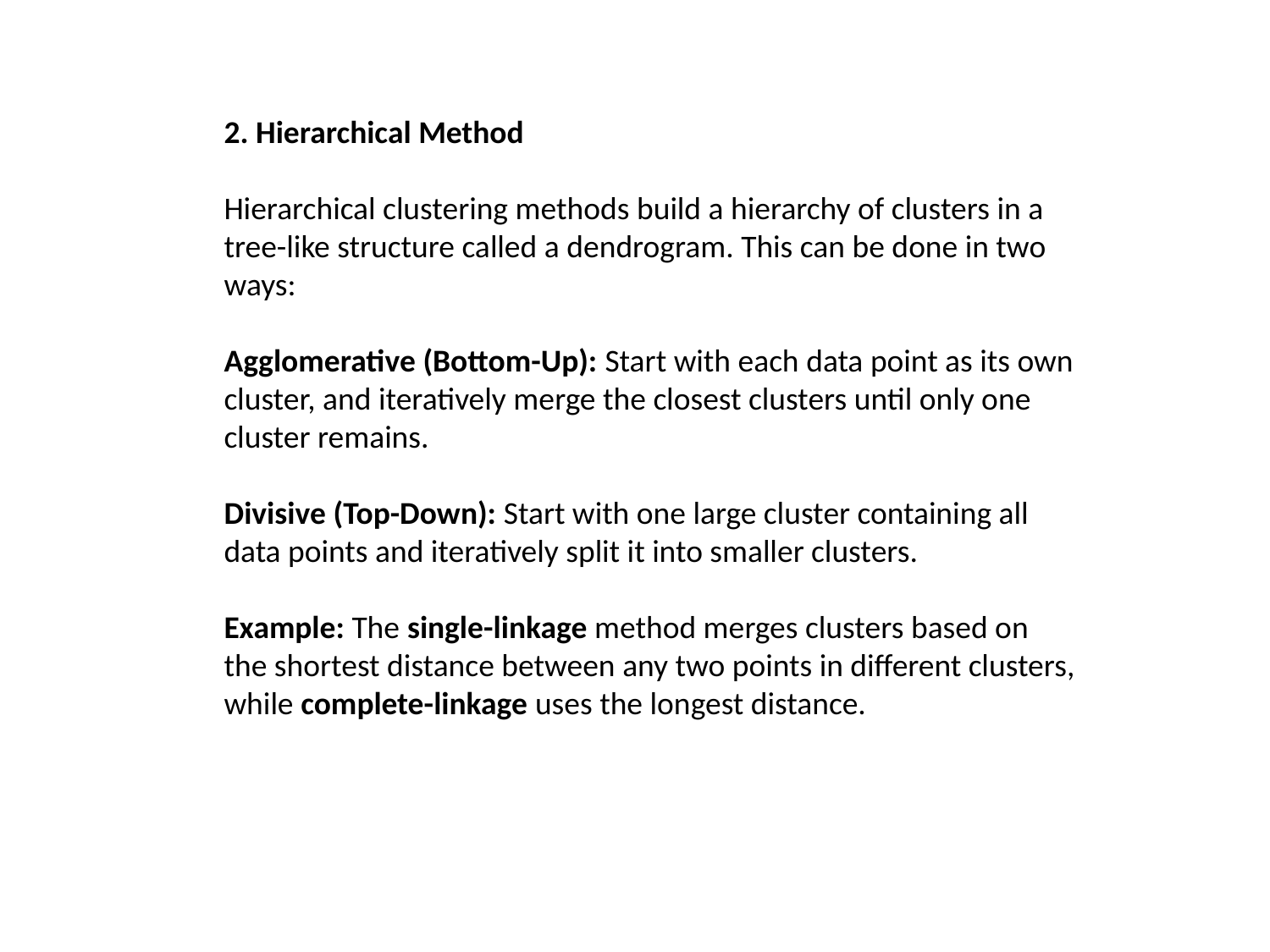

2. Hierarchical Method

Hierarchical clustering methods build a hierarchy of clusters in a tree-like structure called a dendrogram. This can be done in two ways:

Agglomerative (Bottom-Up): Start with each data point as its own cluster, and iteratively merge the closest clusters until only one cluster remains.

Divisive (Top-Down): Start with one large cluster containing all data points and iteratively split it into smaller clusters.

Example: The single-linkage method merges clusters based on the shortest distance between any two points in different clusters, while complete-linkage uses the longest distance.